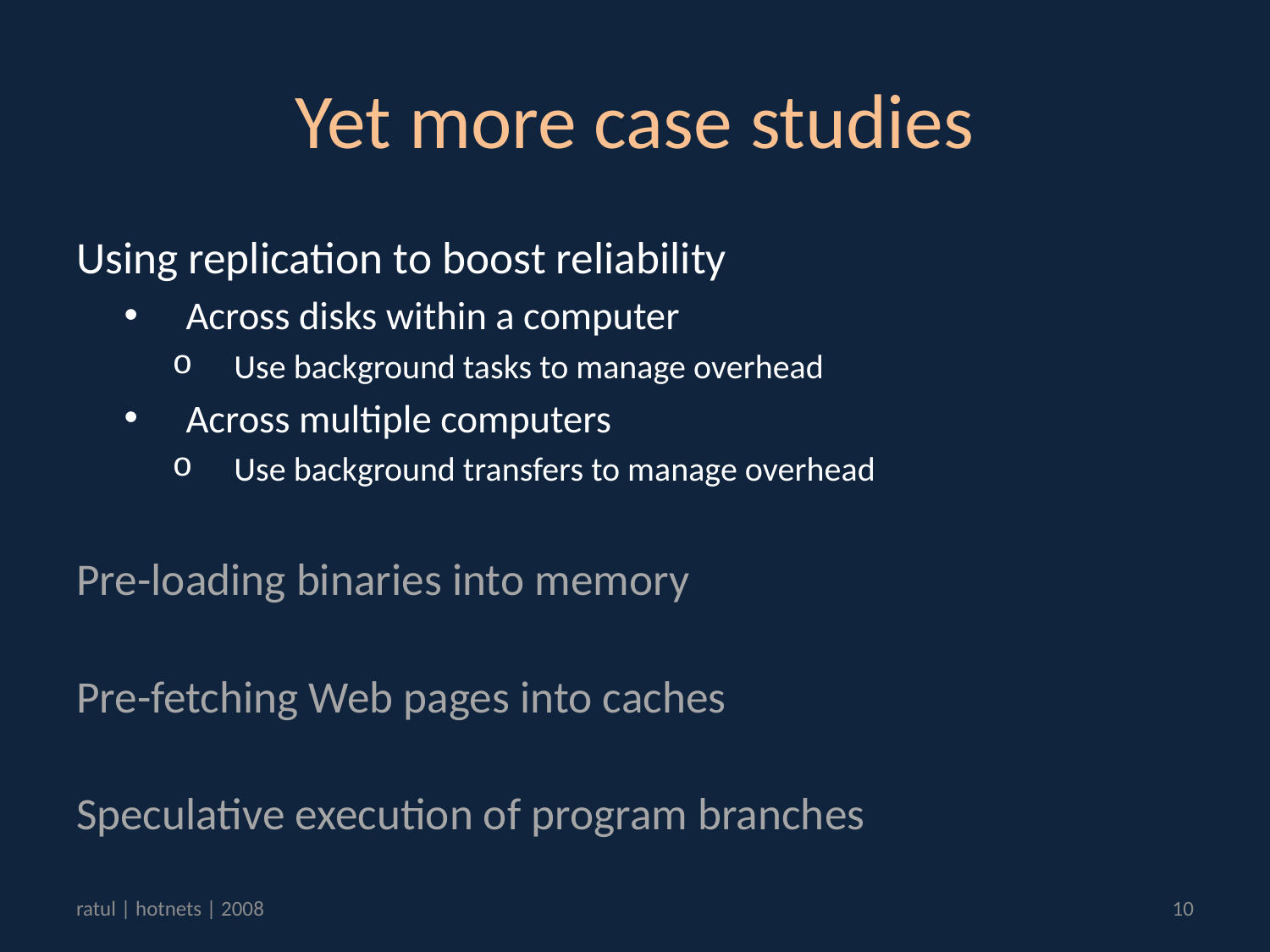

# Yet more case studies
Using replication to boost reliability
Across disks within a computer
Use background tasks to manage overhead
Across multiple computers
Use background transfers to manage overhead

Pre-loading binaries into memory

Pre-fetching Web pages into caches

Speculative execution of program branches
ratul | hotnets | 2008
10